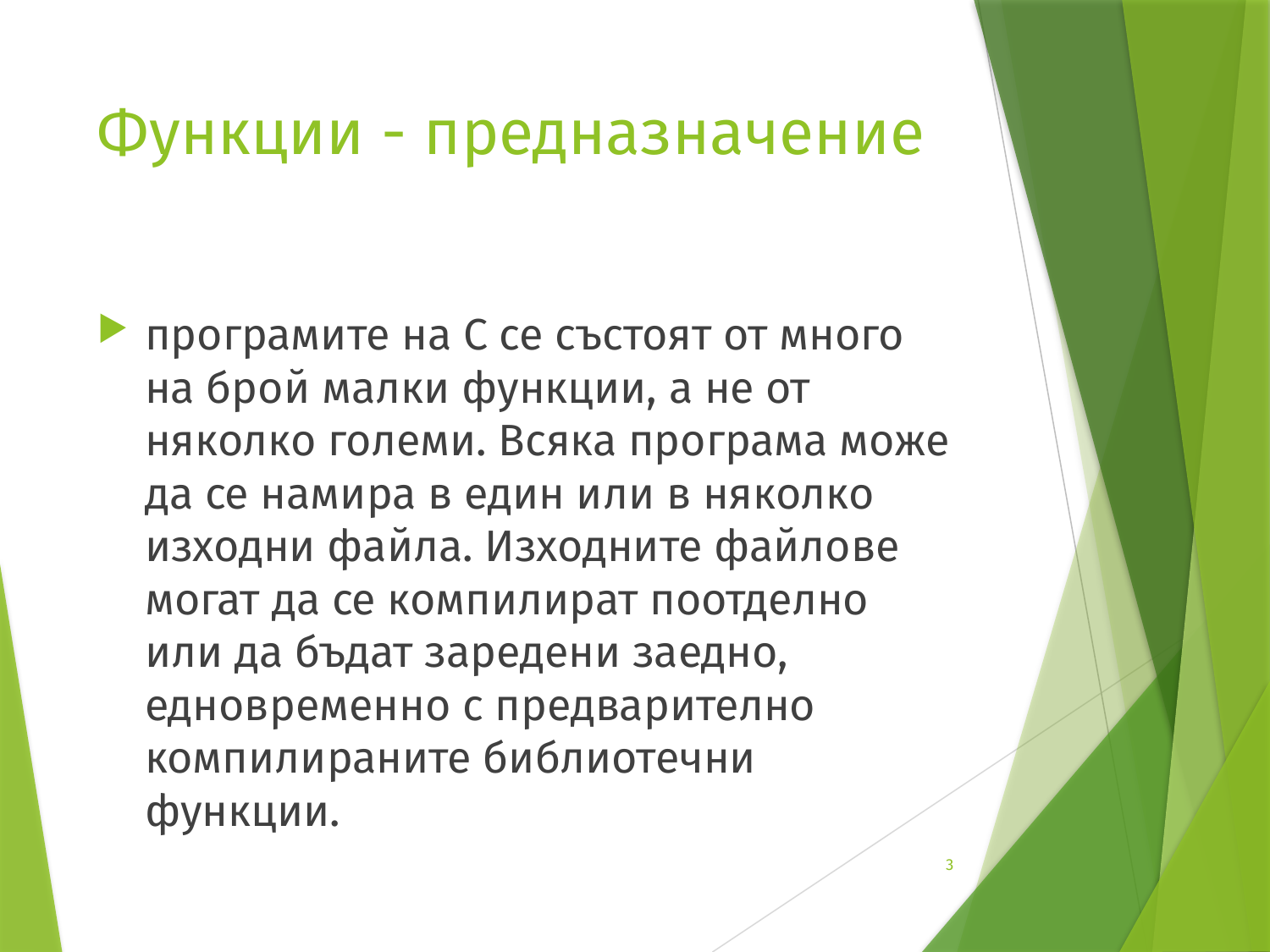

# Функции - предназначение
програмите на С се състоят от много на брой малки функции, а не от няколко големи. Всяка програма може да се намира в един или в няколко изходни файла. Изходните файлове могат да се компилират поотделно или да бъдат заредени заедно, едновременно с предварително компилираните библиотечни функции.

3